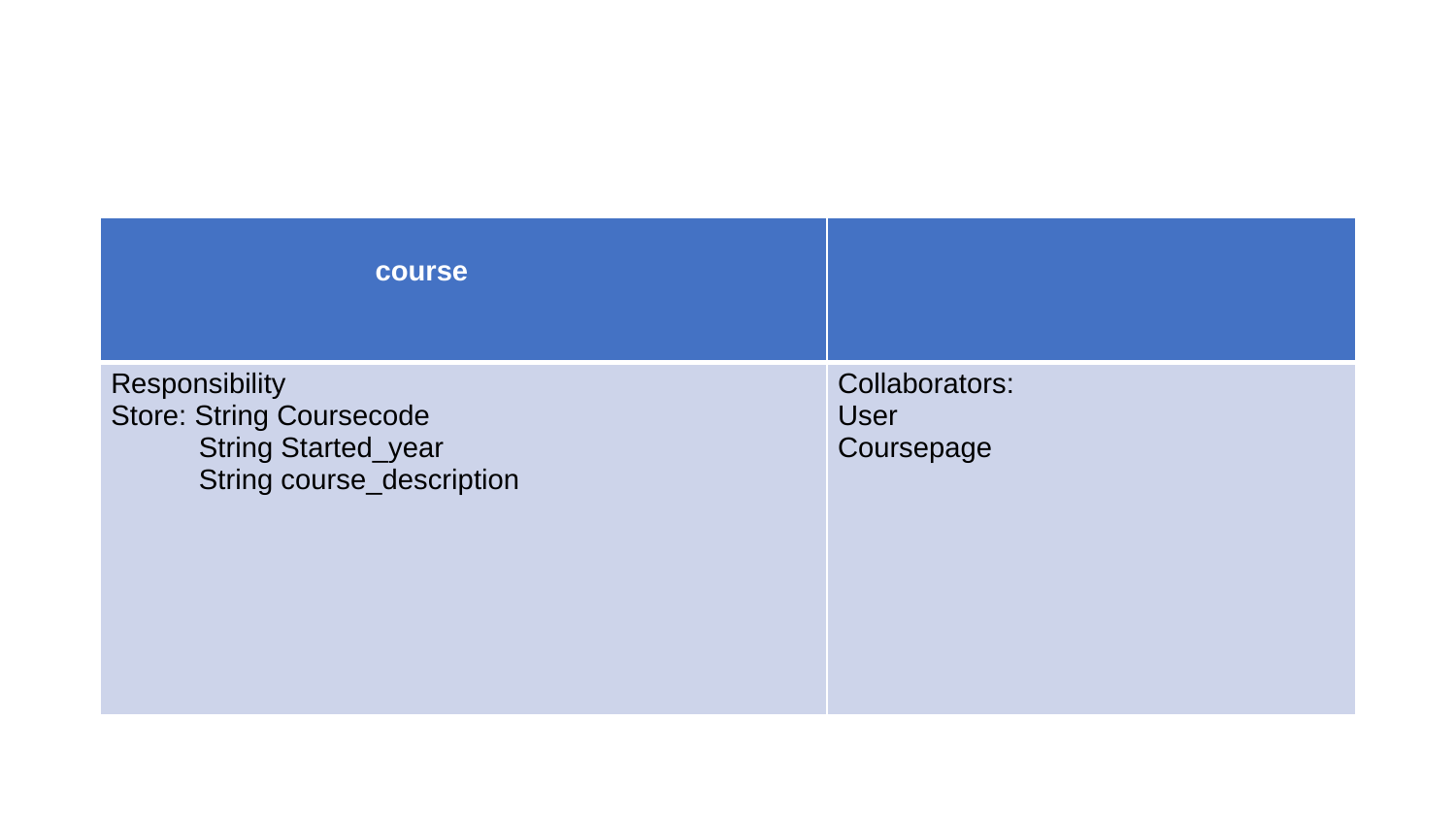

#
| course |  |
| --- | --- |
| Responsibility Store: String Coursecode String Started\_year String course\_description | Collaborators: User Coursepage |